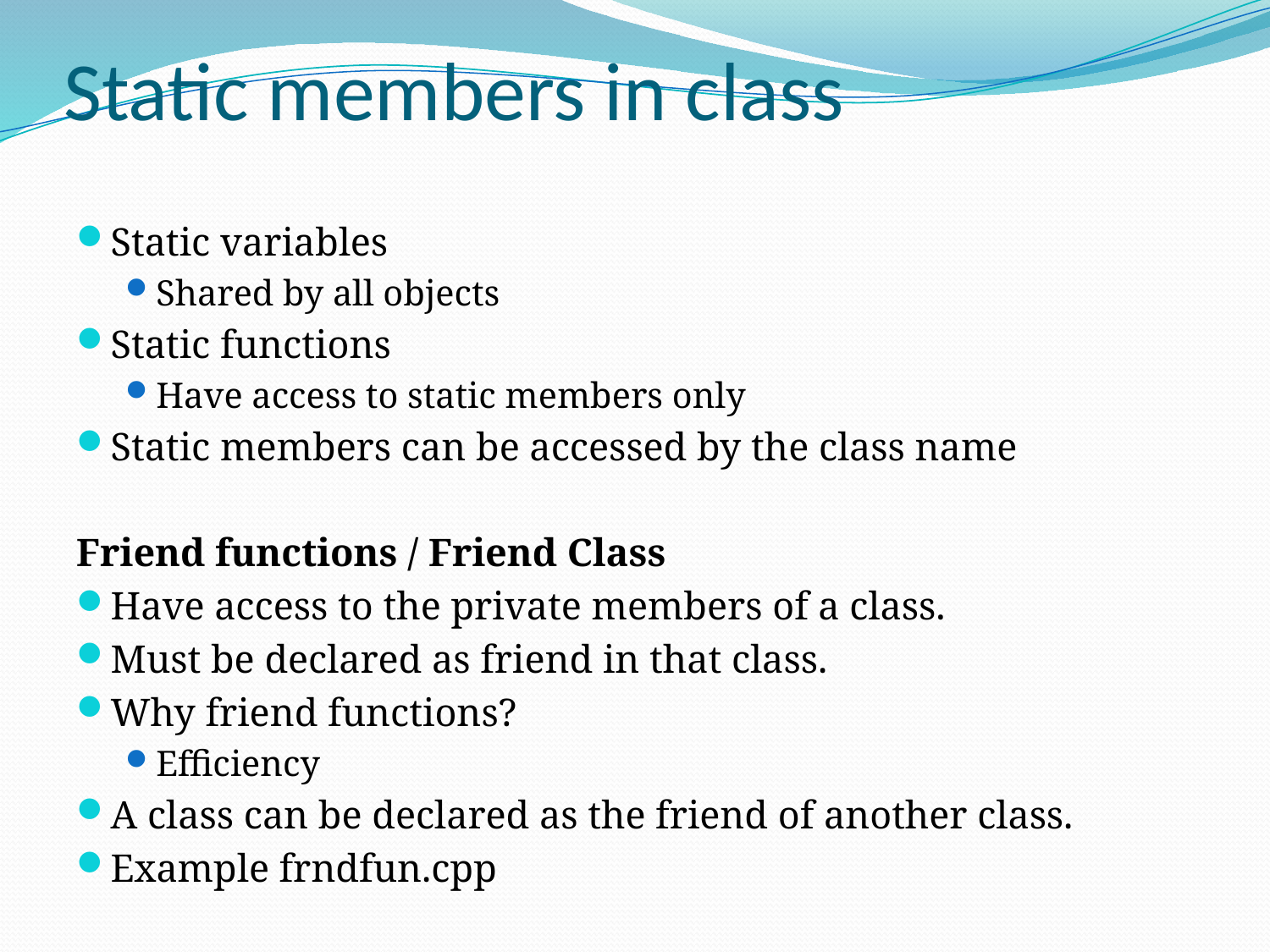

# Static members in class
Static variables
Shared by all objects
Static functions
Have access to static members only
Static members can be accessed by the class name

Friend functions / Friend Class
Have access to the private members of a class.
Must be declared as friend in that class.
Why friend functions?
Efficiency
A class can be declared as the friend of another class.
Example frndfun.cpp